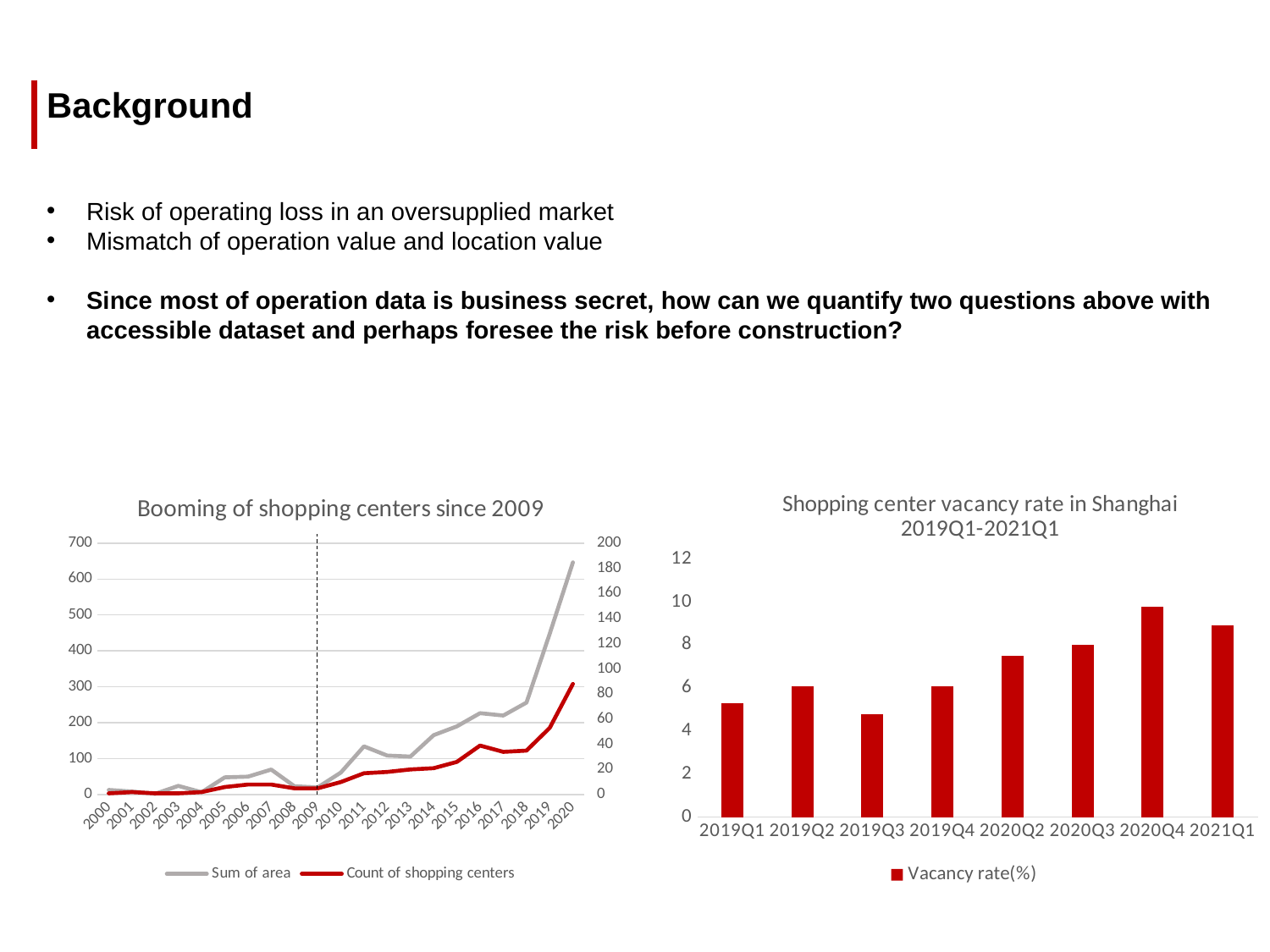

Background
Risk of operating loss in an oversupplied market
Mismatch of operation value and location value

Since most of operation data is business secret, how can we quantify two questions above with accessible dataset and perhaps foresee the risk before construction?

### Chart: Shopping center vacancy rate in Shanghai 2019Q1-2021Q1

| Category | Vacancy rate(%) |
|---|---|
| 2019Q1 | 5.3 |
| 2019Q2 | 6.1 |
| 2019Q3 | 4.8 |
| 2019Q4 | 6.1 |
| 2020Q2 | 7.5 |
| 2020Q3 | 8.0 |
| 2020Q4 | 9.8 |
| 2021Q1 | 8.9 |

### Chart: Booming of shopping centers since 2009

| Category | Sum of area | Count of shopping centers |
|---|---|---|
| 2000 | 13.0 | 1.0 |
| 2001 | 8.56 | 2.0 |
| 2002 | 2.25 | 1.0 |
| 2003 | 24.3 | 1.0 |
| 2004 | 6.56 | 2.0 |
| 2005 | 48.1 | 6.0 |
| 2006 | 49.95 | 8.0 |
| 2007 | 69.80000000000001 | 8.0 |
| 2008 | 23.36 | 5.0 |
| 2009 | 20.0 | 5.0 |
| 2010 | 61.459999999999994 | 10.0 |
| 2011 | 134.23000000000002 | 17.0 |
| 2012 | 108.68 | 18.0 |
| 2013 | 105.82999999999997 | 20.0 |
| 2014 | 165.41 | 21.0 |
| 2015 | 189.81000000000003 | 26.0 |
| 2016 | 226.64999999999998 | 39.0 |
| 2017 | 220.08000000000004 | 34.0 |
| 2018 | 256.12 | 35.0 |
| 2019 | 447.7299999999999 | 53.0 |
| 2020 | 646.23 | 88.0 |